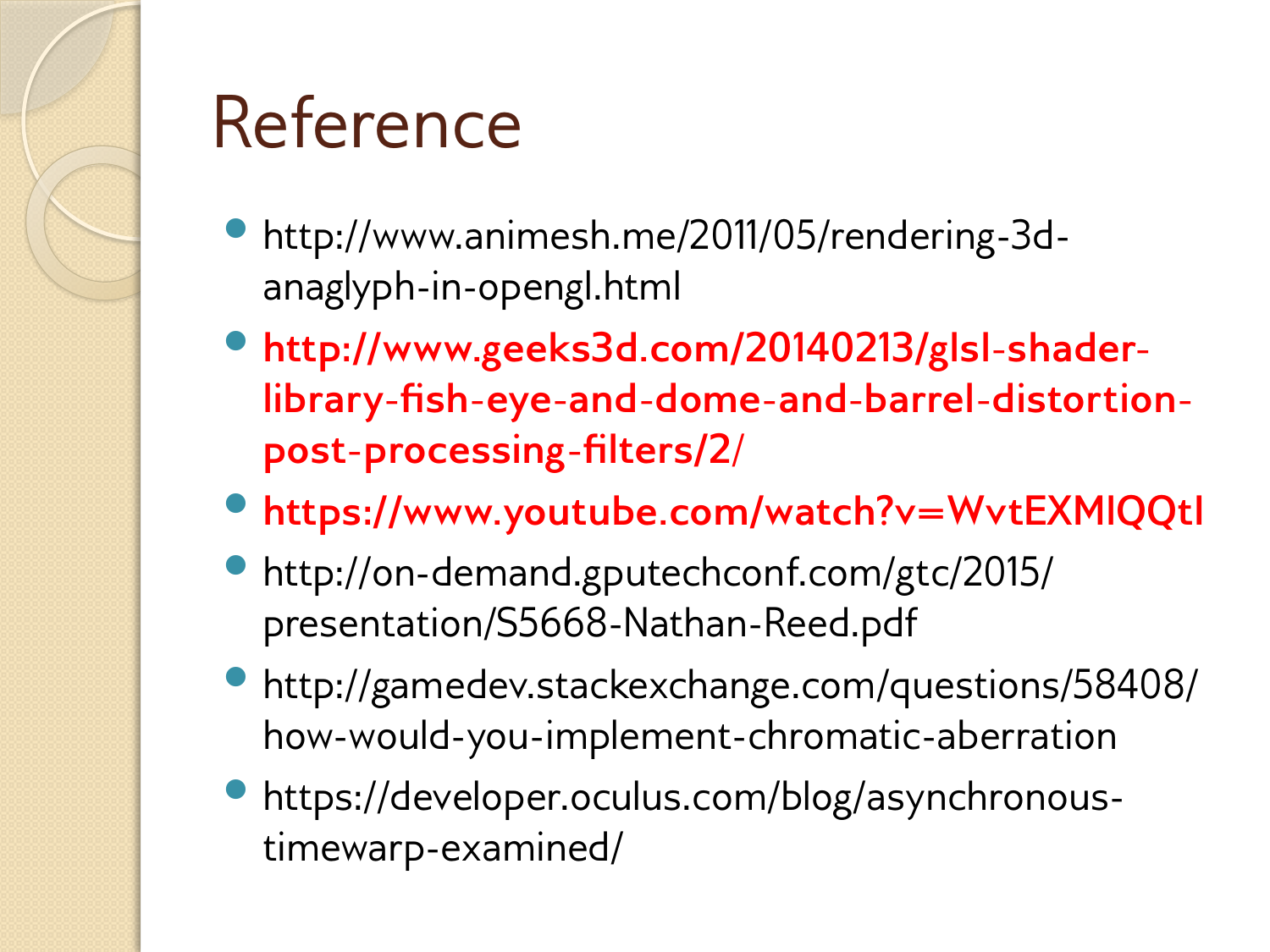

# Reference
http://www.animesh.me/2011/05/rendering-3d-anaglyph-in-opengl.html
http://www.geeks3d.com/20140213/glsl-shader-library-fish-eye-and-dome-and-barrel-distortion-post-processing-filters/2/
https://www.youtube.com/watch?v=WvtEXMlQQtI
http://on-demand.gputechconf.com/gtc/2015/presentation/S5668-Nathan-Reed.pdf
http://gamedev.stackexchange.com/questions/58408/how-would-you-implement-chromatic-aberration
https://developer.oculus.com/blog/asynchronous-timewarp-examined/